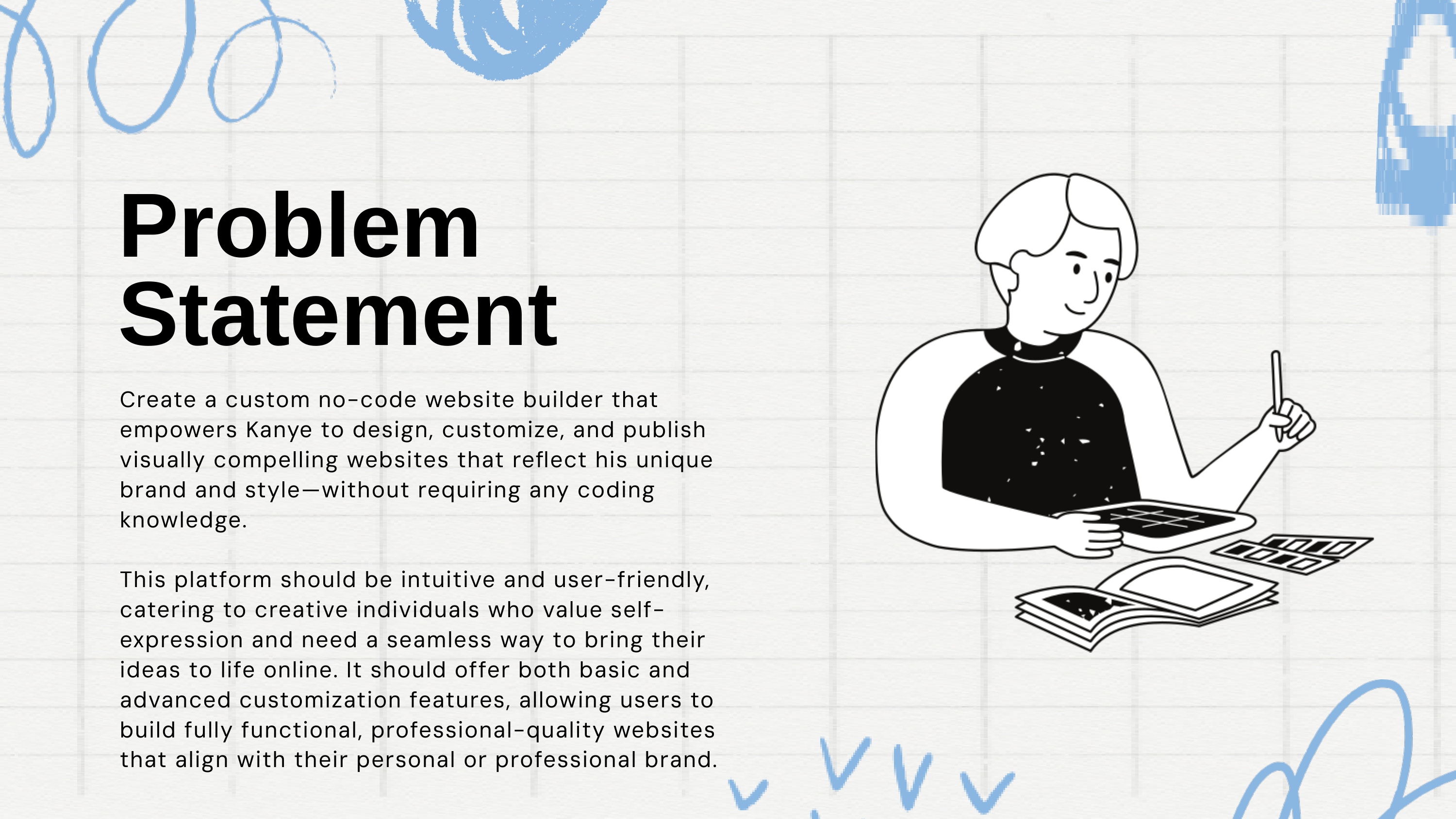

Problem Statement
Create a custom no-code website builder that empowers Kanye to design, customize, and publish visually compelling websites that reflect his unique brand and style—without requiring any coding knowledge.

This platform should be intuitive and user-friendly, catering to creative individuals who value self-expression and need a seamless way to bring their ideas to life online. It should offer both basic and advanced customization features, allowing users to build fully functional, professional-quality websites that align with their personal or professional brand.